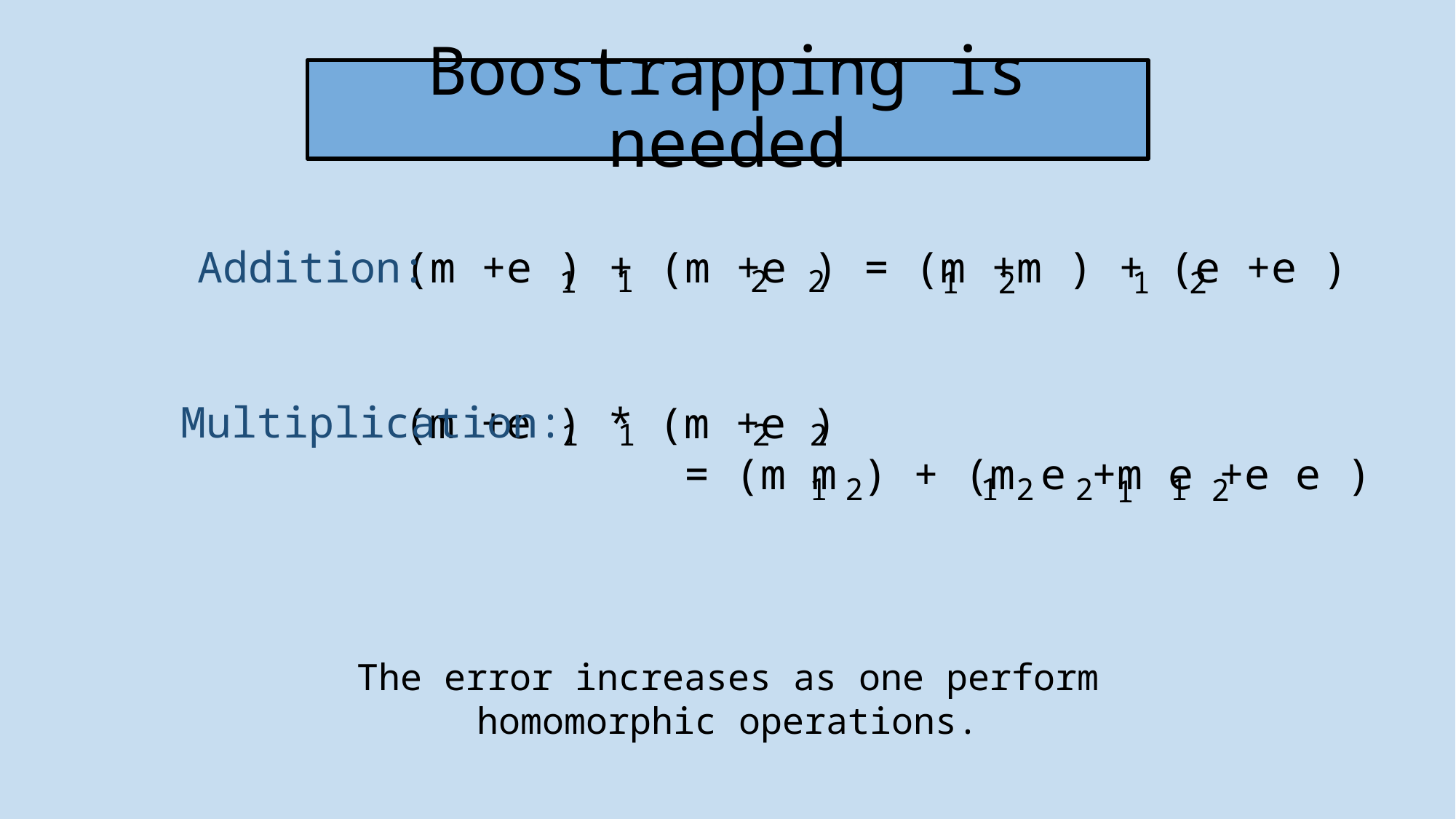

# Boostrapping is needed
Addition:
(m +e ) + (m +e ) = (m +m ) + (e +e )
1
2
2
1
1
2
1
2
Multiplication:
(m +e ) * (m +e )
           = (m m ) + (m e +m e +e e )
1
2
2
1
1
2
1
2
2
1
2
1
The error increases as one perform homomorphic operations.